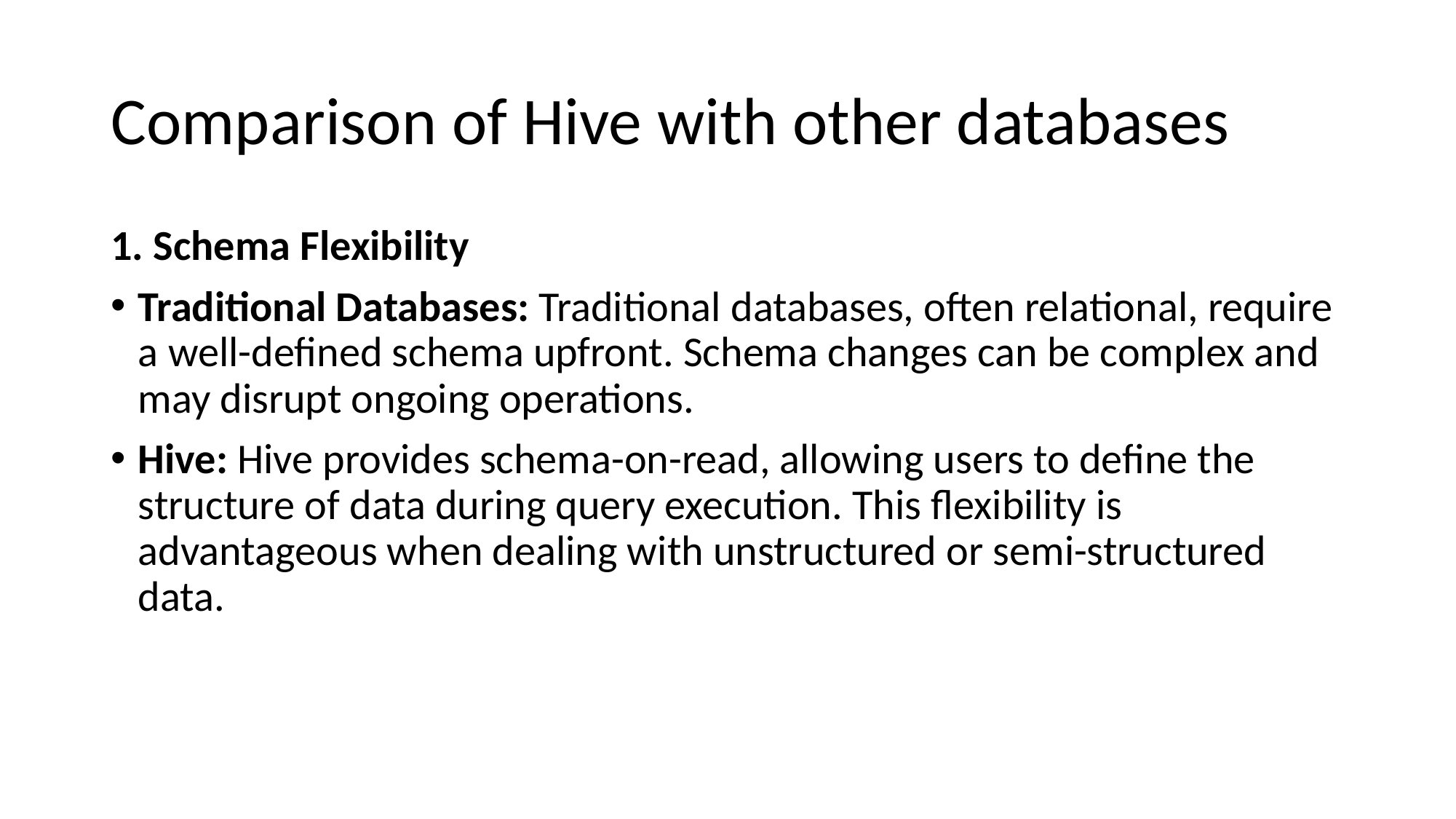

# Comparison of Hive with other databases
1. Schema Flexibility
Traditional Databases: Traditional databases, often relational, require a well-defined schema upfront. Schema changes can be complex and may disrupt ongoing operations.
Hive: Hive provides schema-on-read, allowing users to define the structure of data during query execution. This flexibility is advantageous when dealing with unstructured or semi-structured data.